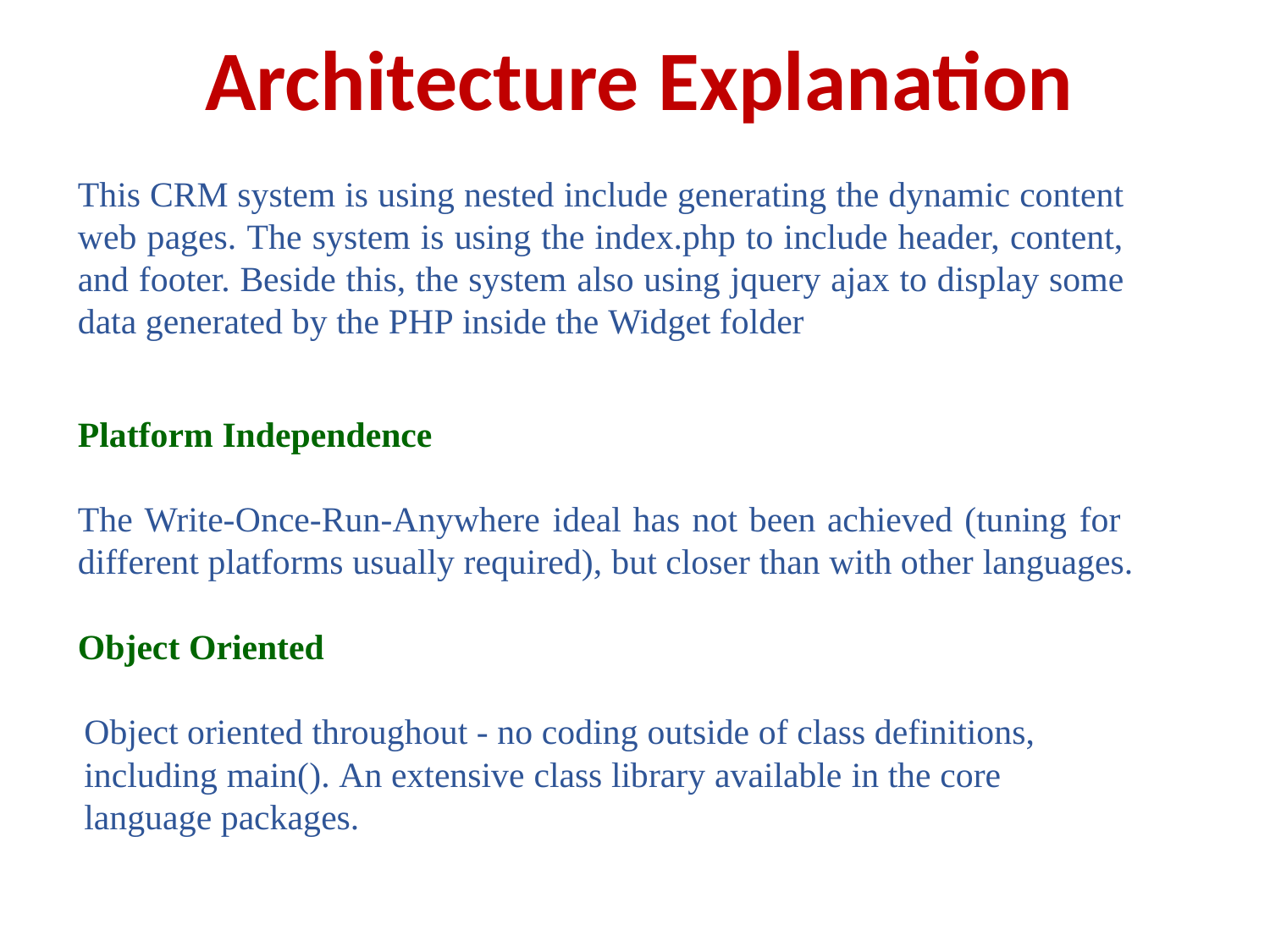

Architecture Explanation
This CRM system is using nested include generating the dynamic content web pages. The system is using the index.php to include header, content, and footer. Beside this, the system also using jquery ajax to display some data generated by the PHP inside the Widget folder
Platform Independence

The Write-Once-Run-Anywhere ideal has not been achieved (tuning for different platforms usually required), but closer than with other languages.

Object Oriented

Object oriented throughout - no coding outside of class definitions, including main(). An extensive class library available in the core language packages.